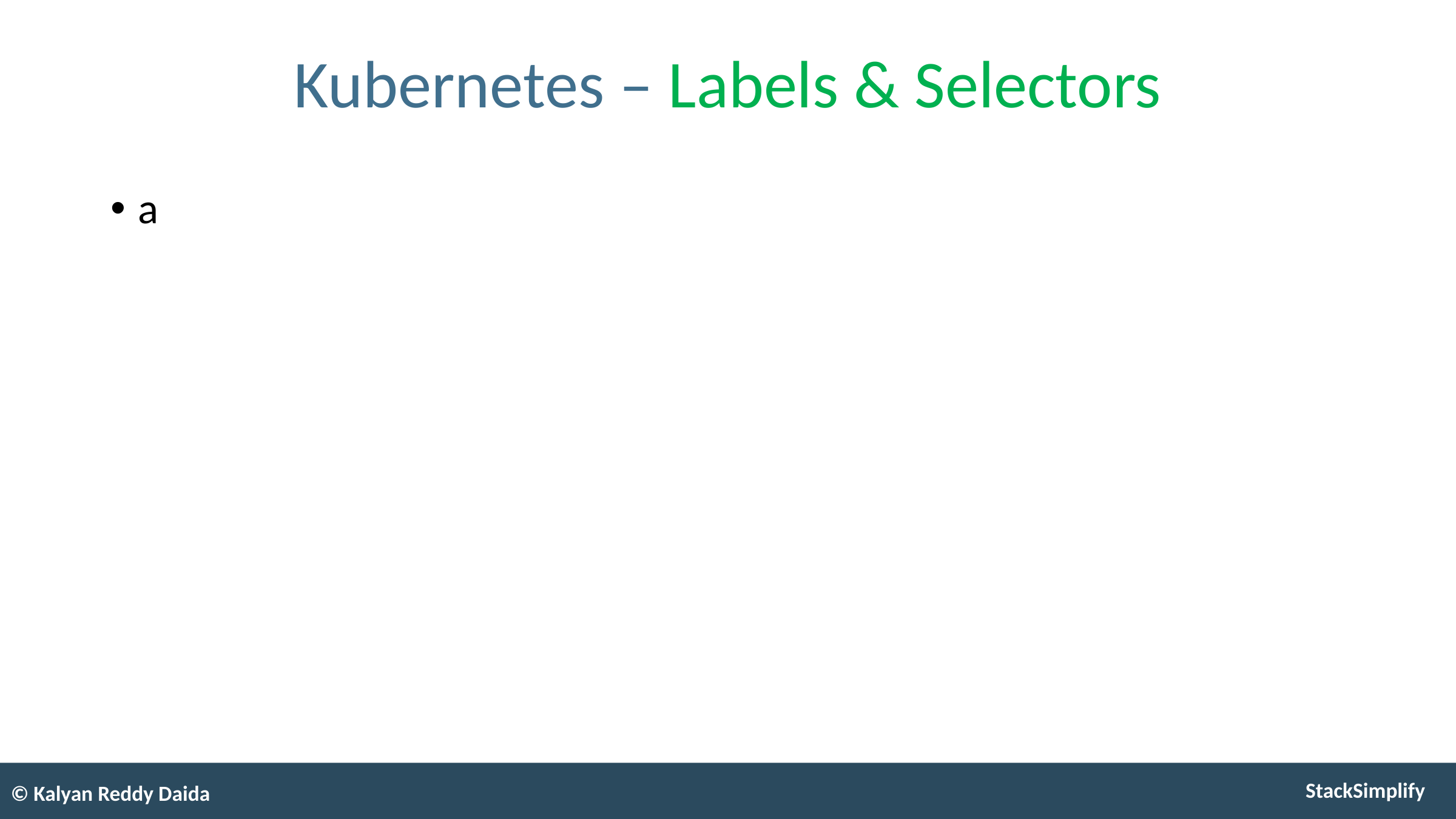

# Kubernetes – Labels & Selectors
a
© Kalyan Reddy Daida